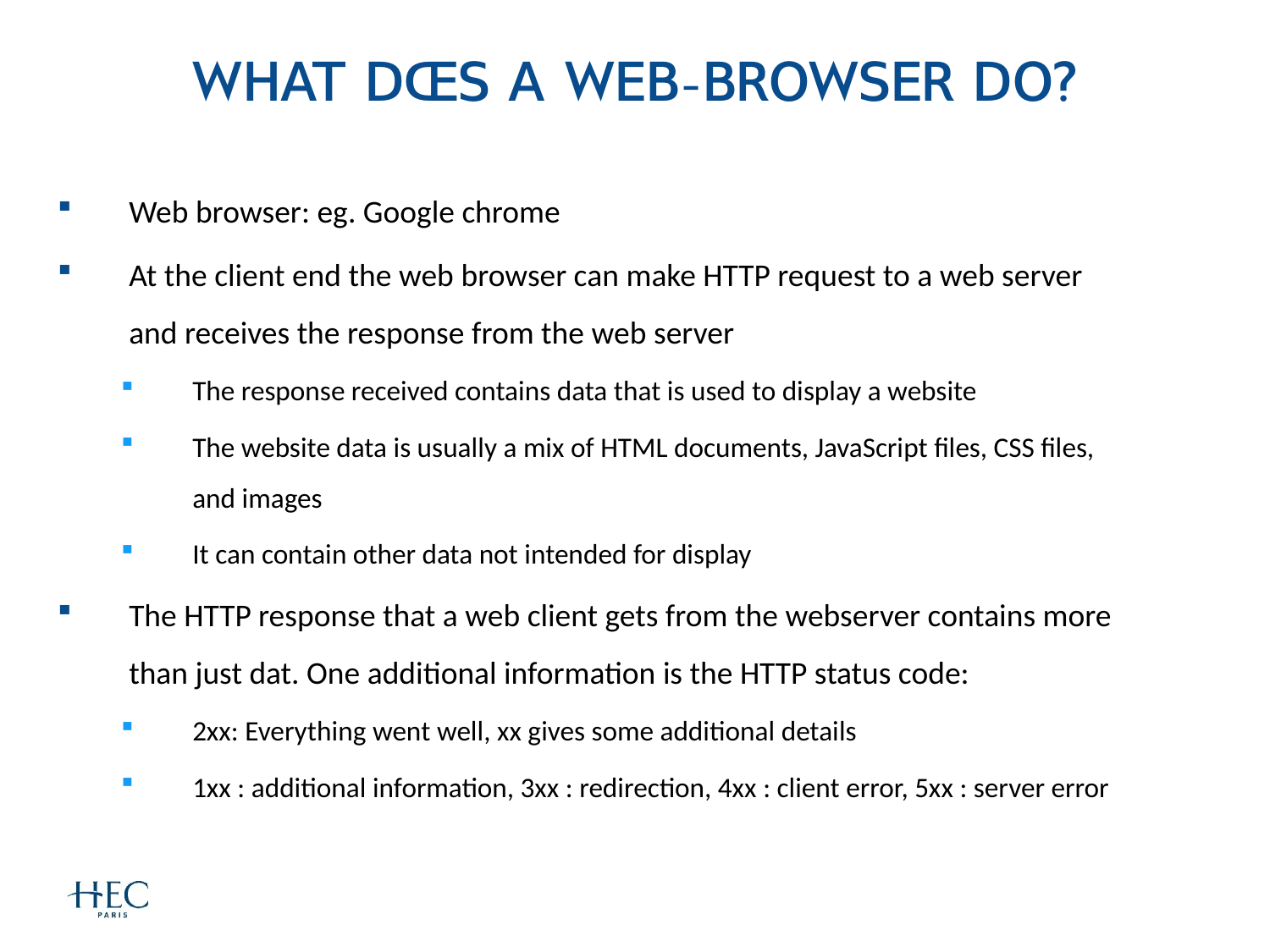

# What does a web-browser do?
Web browser: eg. Google chrome
At the client end the web browser can make HTTP request to a web server and receives the response from the web server
The response received contains data that is used to display a website
The website data is usually a mix of HTML documents, JavaScript files, CSS files, and images
It can contain other data not intended for display
The HTTP response that a web client gets from the webserver contains more than just dat. One additional information is the HTTP status code:
2xx: Everything went well, xx gives some additional details
1xx : additional information, 3xx : redirection, 4xx : client error, 5xx : server error